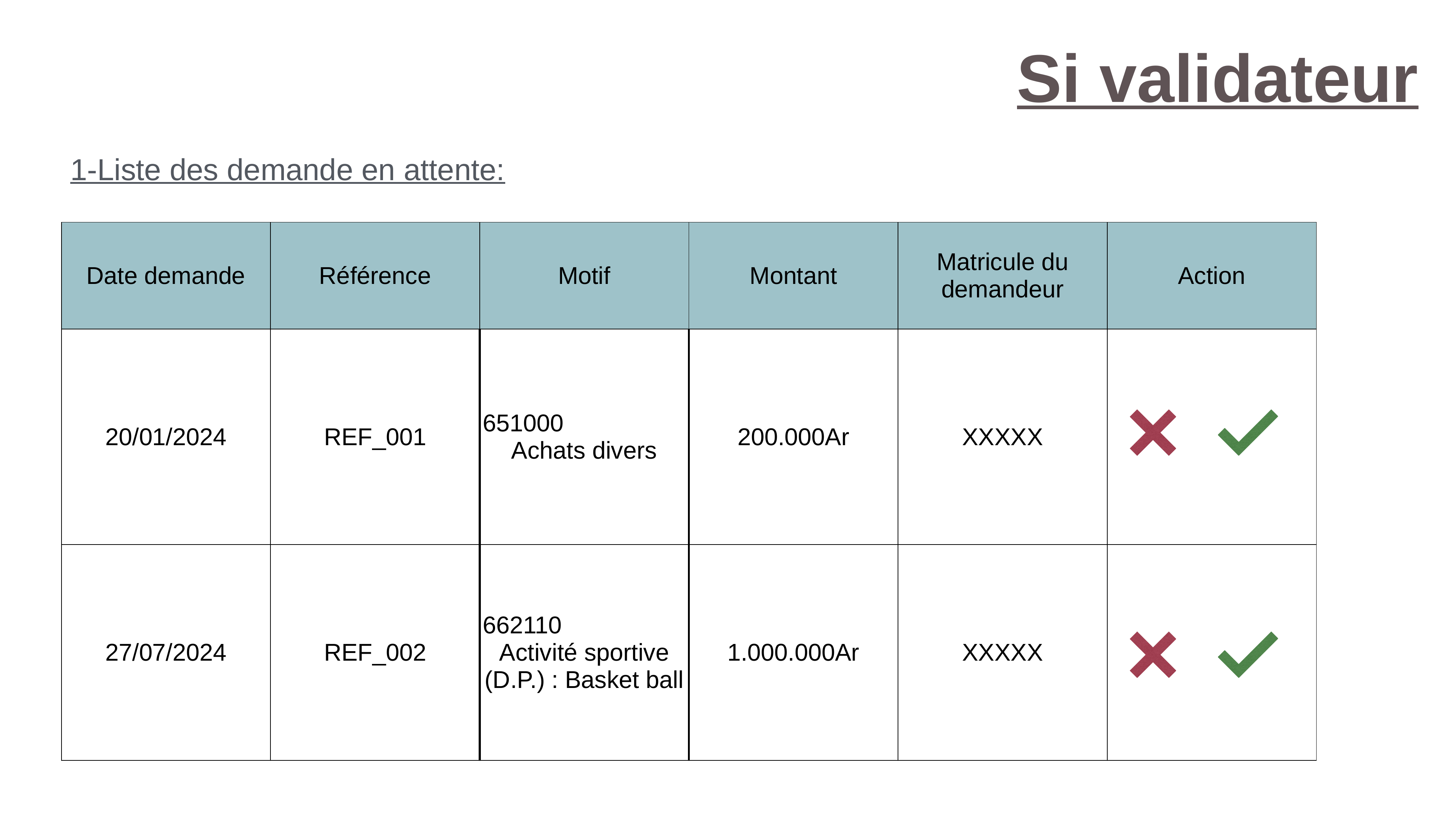

Si validateur
1-Liste des demande en attente:
| Date demande | Référence | Motif | Montant | Matricule du demandeur | Action |
| --- | --- | --- | --- | --- | --- |
| 20/01/2024 | REF\_001 | 651000 Achats divers | 200.000Ar | XXXXX |  |
| 27/07/2024 | REF\_002 | 662110 Activité sportive (D.P.) : Basket ball | 1.000.000Ar | XXXXX |  |